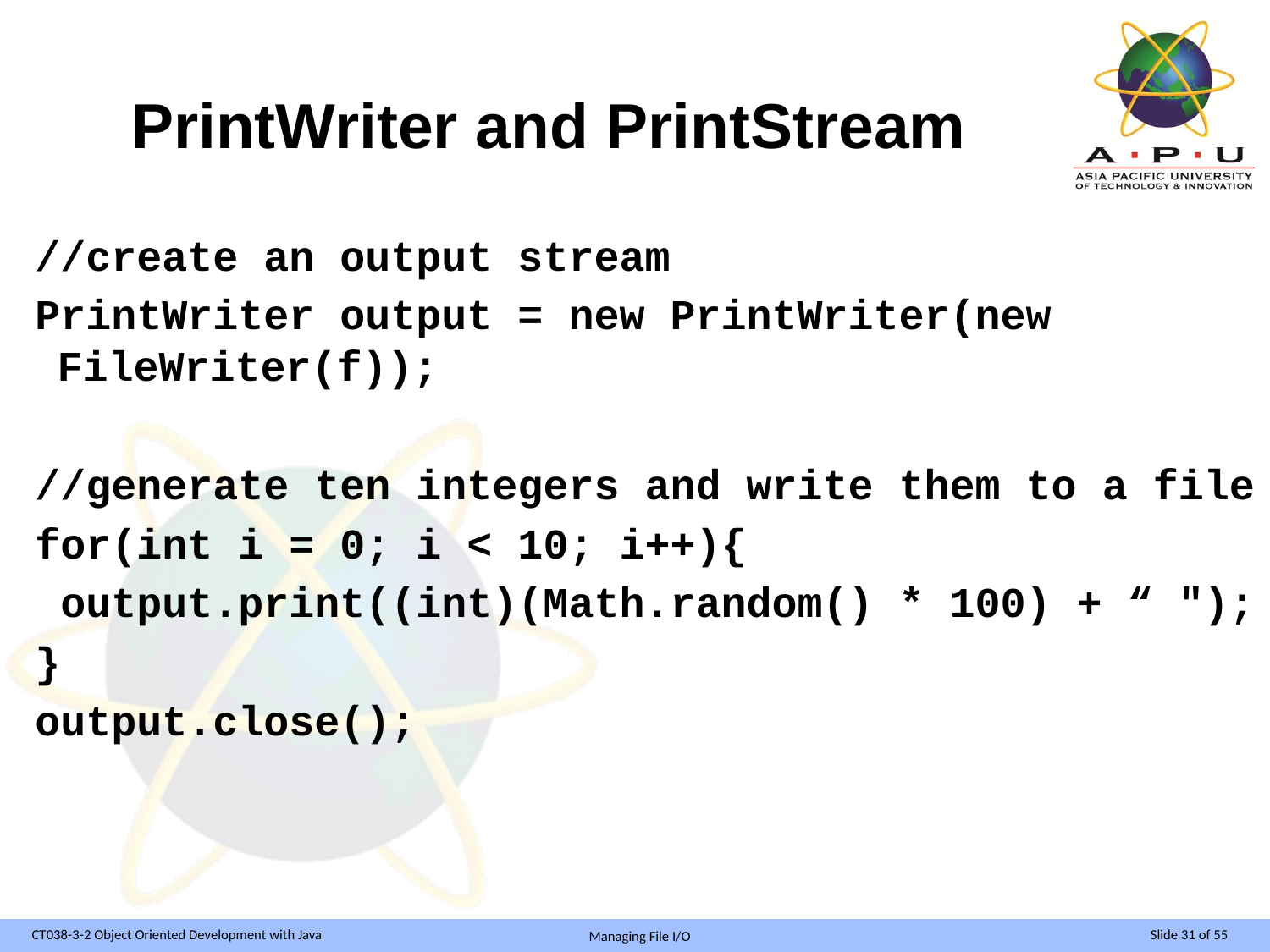

# PrintWriter and PrintStream
 //create an output stream
 PrintWriter output = new PrintWriter(new FileWriter(f));

 //generate ten integers and write them to a file
 for(int i = 0; i < 10; i++){
  output.print((int)(Math.random() * 100) + “ ");
 }
 output.close();